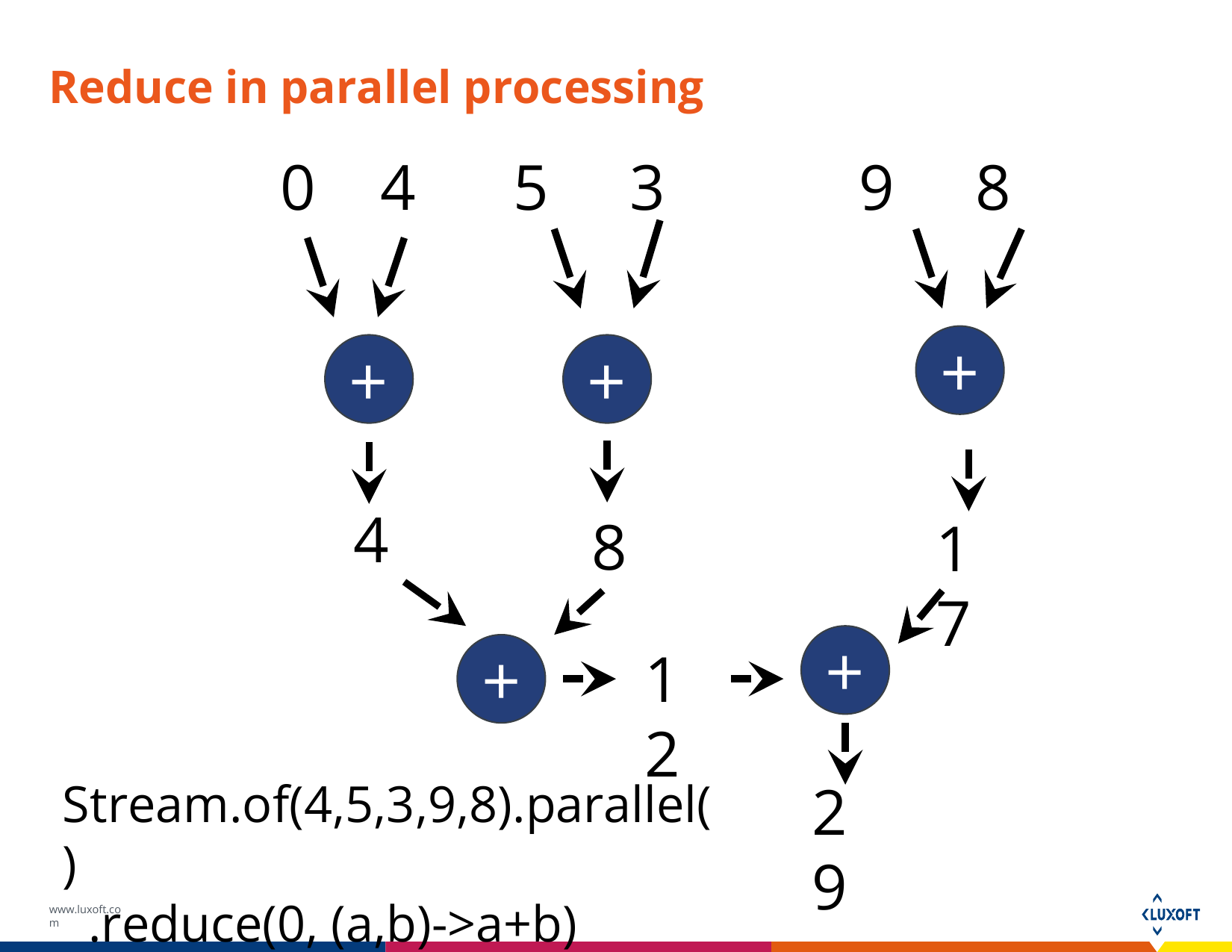

# Reduce in parallel processing
  0    4      5     3            9     8
+
+
+
4
8
17
+
+
12
Stream.of(4,5,3,9,8).parallel()
  .reduce(0, (a,b)->a+b)
29